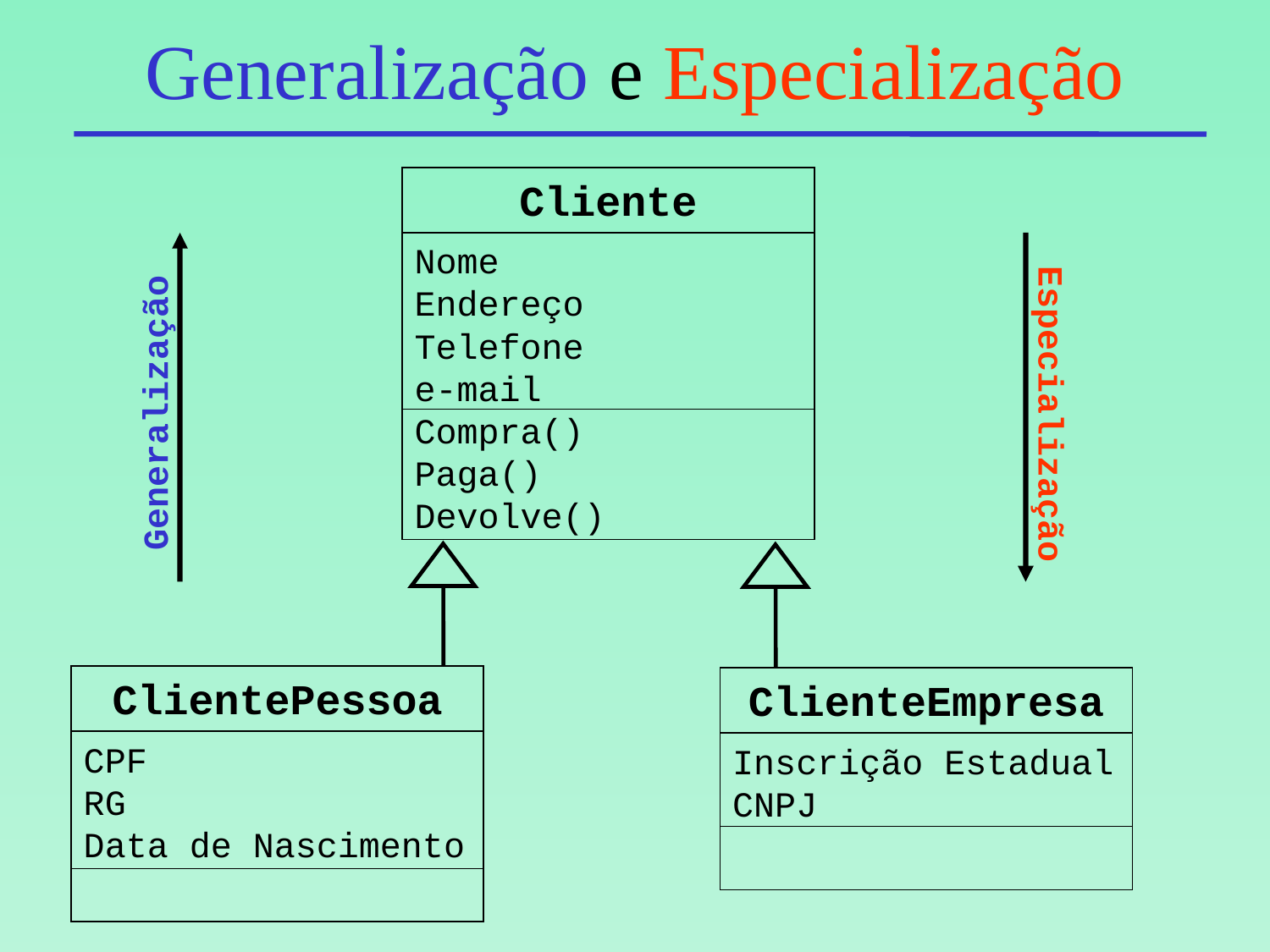

Generalização e Especialização

Cliente

Nome
Endereço
Telefone
e-mail
Compra()
Paga()
Devolve()

Generalização
Especialização

ClientePessoa
ClienteEmpresa
CPF
RG
Data de Nascimento
Inscrição Estadual
CNPJ